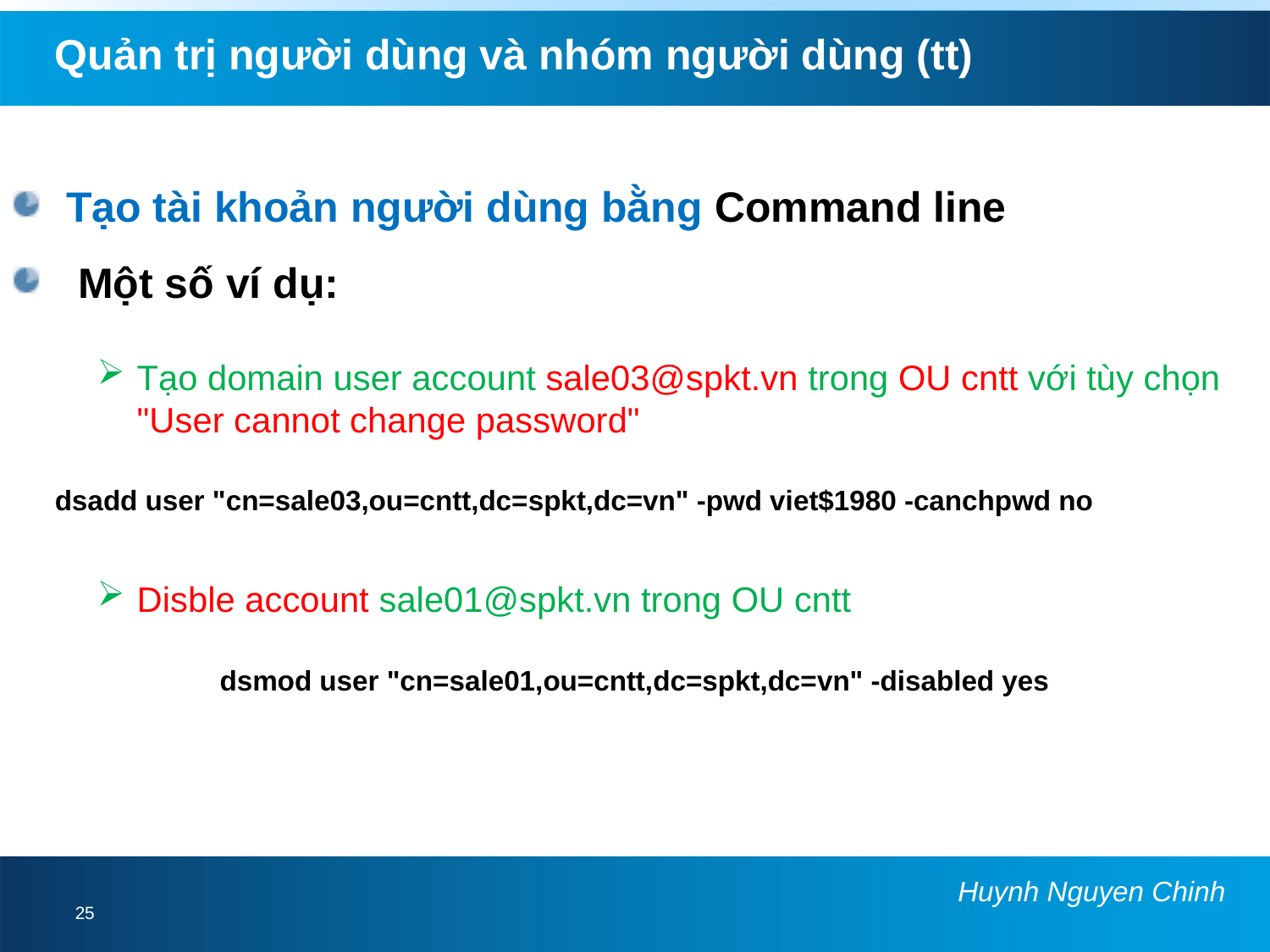

Quản trị người dùng và nhóm người dùng (tt)
  Tạo tài khoản người dùng bằng Command line
   Một số ví dụ:
Tạo domain user account sale03@spkt.vn trong OU cntt với tùy chọn "User cannot change password"
dsadd user "cn=sale03,ou=cntt,dc=spkt,dc=vn" -pwd viet$1980 -canchpwd no
 Disble account sale01@spkt.vn trong OU cntt
dsmod user "cn=sale01,ou=cntt,dc=spkt,dc=vn" -disabled yes